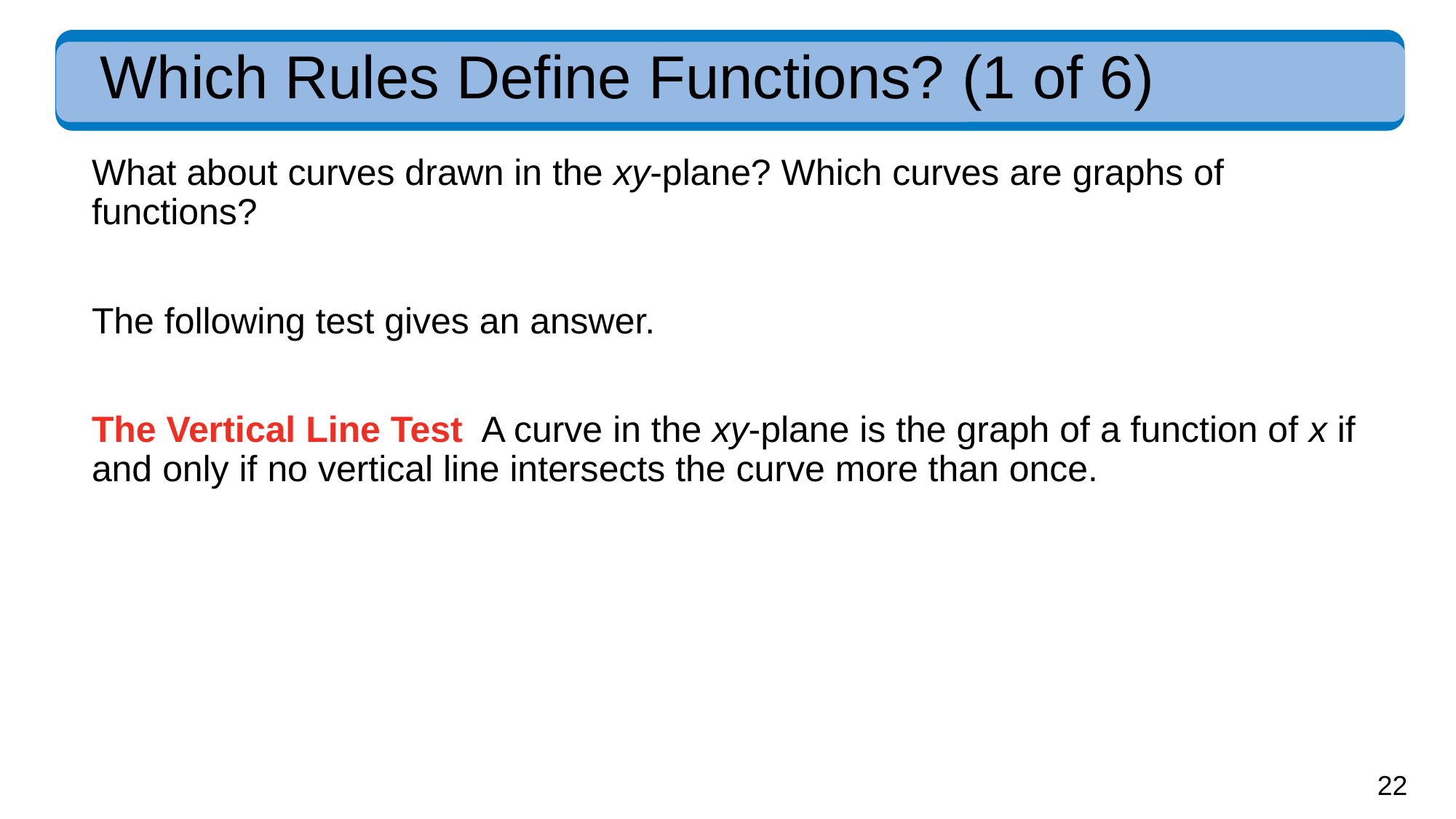

# Which Rules Define Functions? (1 of 6)
What about curves drawn in the xy-plane? Which curves are graphs of functions?

The following test gives an answer.

The Vertical Line Test  A curve in the xy-plane is the graph of a function of x if
and only if no vertical line intersects the curve more than once.